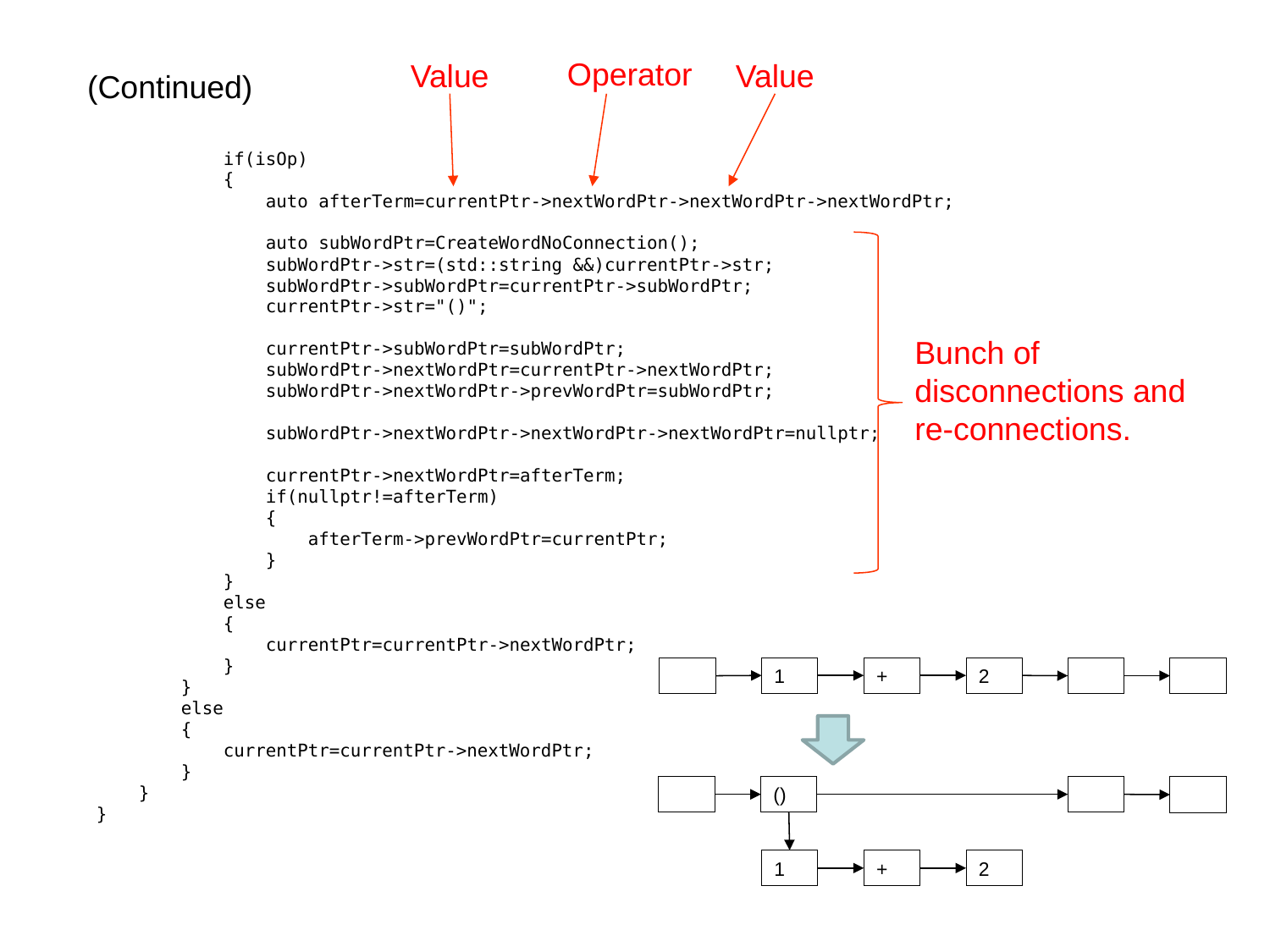

Operator
Value
Value
(Continued)
            if(isOp)
            {
                auto afterTerm=currentPtr->nextWordPtr->nextWordPtr->nextWordPtr;

                auto subWordPtr=CreateWordNoConnection();
                subWordPtr->str=(std::string &&)currentPtr->str;
                subWordPtr->subWordPtr=currentPtr->subWordPtr;
                currentPtr->str="()";

                currentPtr->subWordPtr=subWordPtr;
                subWordPtr->nextWordPtr=currentPtr->nextWordPtr;
                subWordPtr->nextWordPtr->prevWordPtr=subWordPtr;

                subWordPtr->nextWordPtr->nextWordPtr->nextWordPtr=nullptr;

                currentPtr->nextWordPtr=afterTerm;
                if(nullptr!=afterTerm)
                {
                    afterTerm->prevWordPtr=currentPtr;
                }
            }
            else
            {
                currentPtr=currentPtr->nextWordPtr;
            }
        }
        else
        {
            currentPtr=currentPtr->nextWordPtr;
        }
    }
}

Bunch of disconnections and re-connections.

1
+
2

()

1
+
2